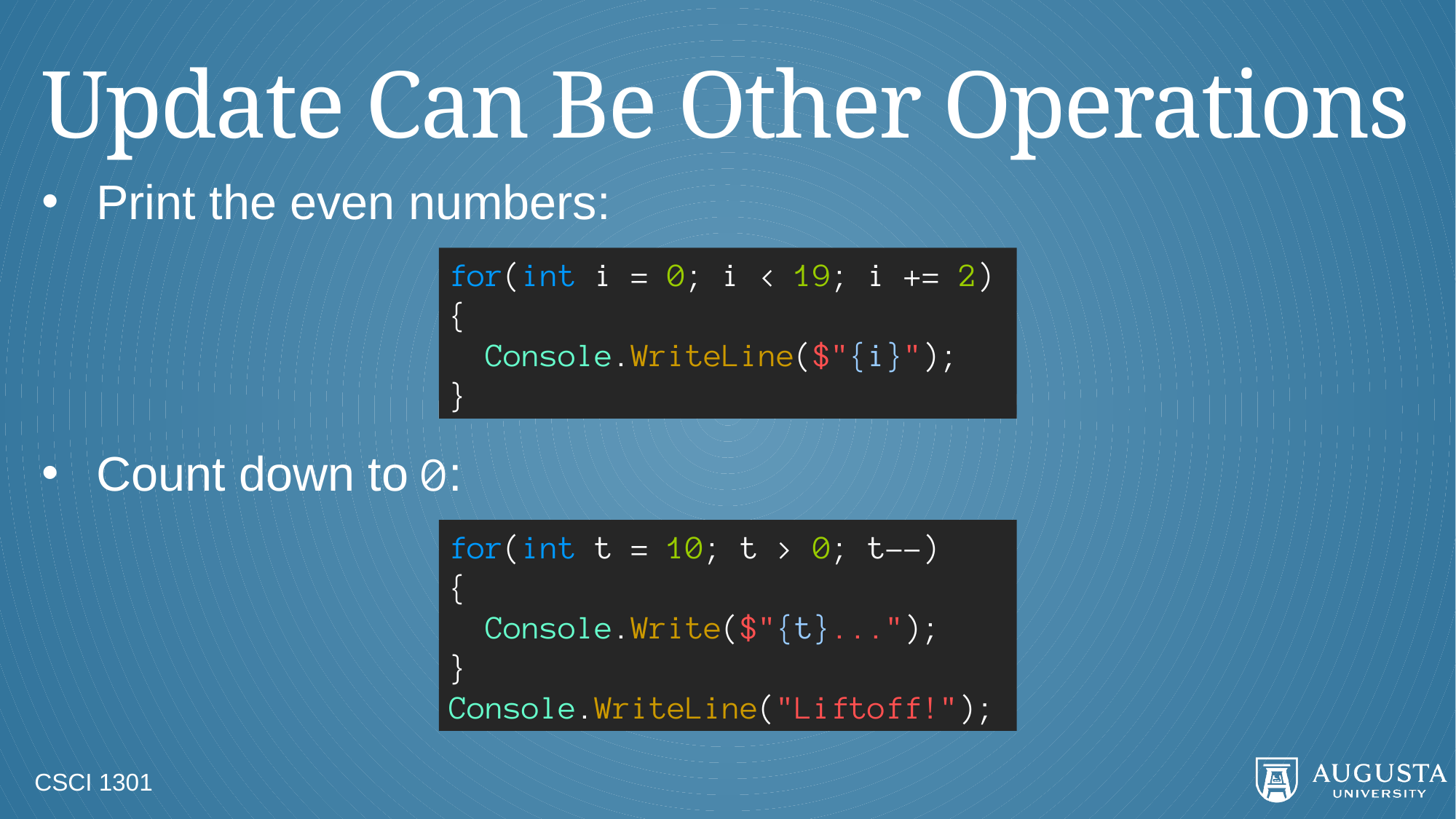

# Update Can Be Other Operations
Print the even numbers:

Count down to 0:
for(int i = 0; i < 19; i += 2)
{
  Console.WriteLine($"{i}");
}
for(int t = 10; t > 0; t--)
{
  Console.Write($"{t}...");
}
Console.WriteLine("Liftoff!");
CSCI 1301